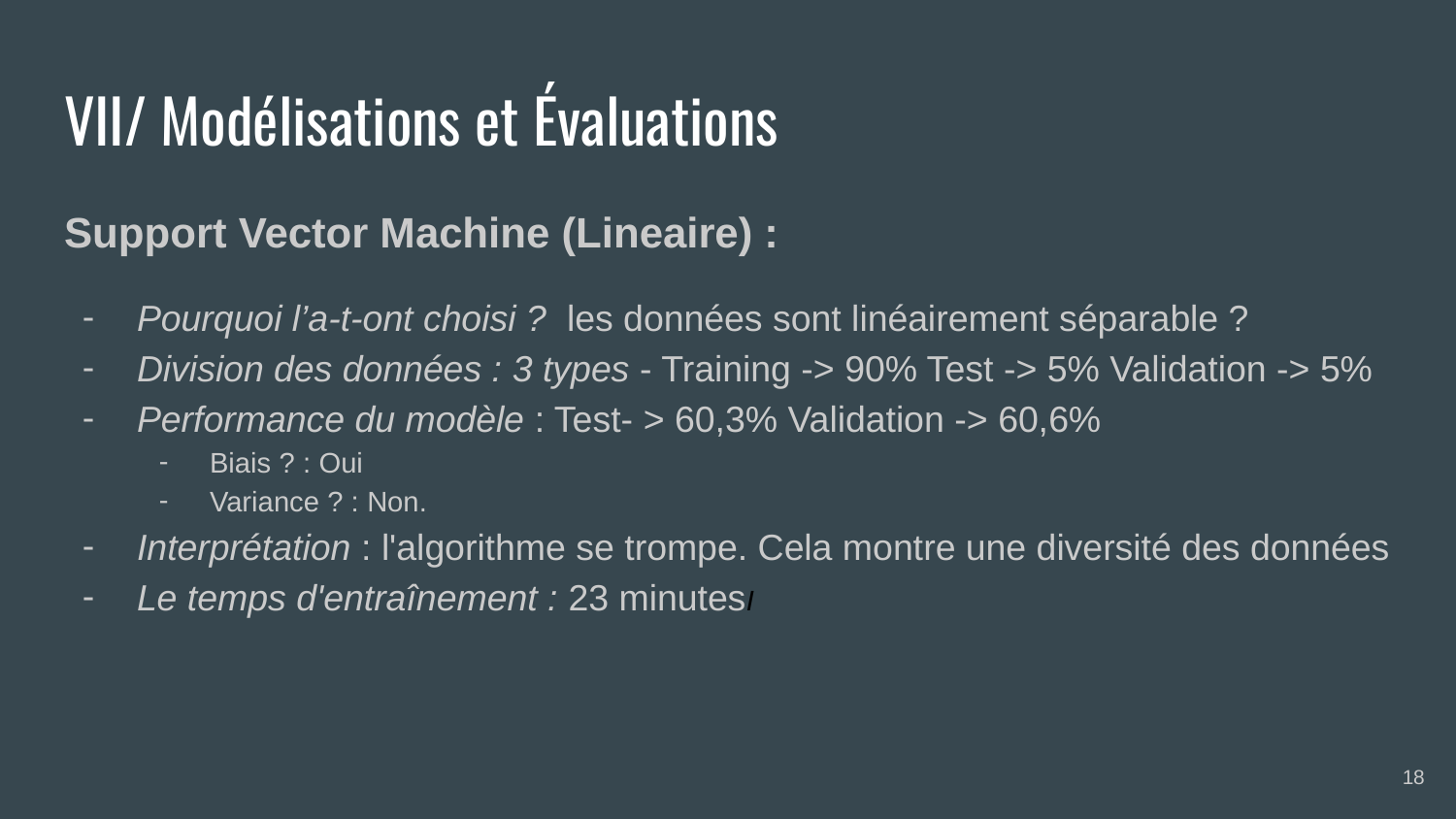

# VII/ Modélisations et Évaluations
Support Vector Machine (Lineaire) :
Pourquoi l’a-t-ont choisi ?  les données sont linéairement séparable ?
Division des données : 3 types - Training -> 90% Test -> 5% Validation -> 5%
Performance du modèle : Test- > 60,3% Validation -> 60,6%
Biais ? : Oui
Variance ? : Non.
Interprétation : l'algorithme se trompe. Cela montre une diversité des données
Le temps d'entraînement : 23 minutesI

18